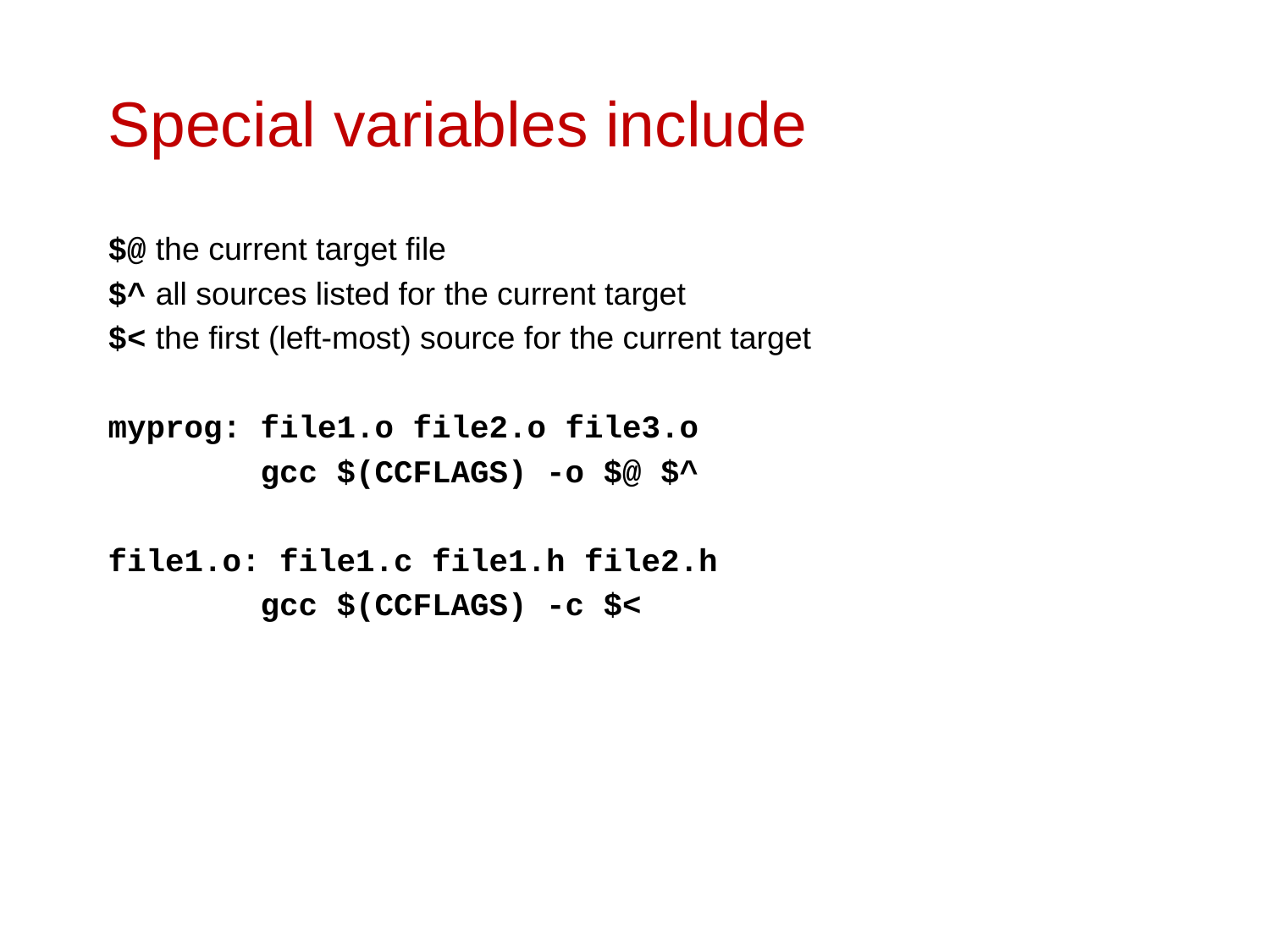

# Special variables include
$@	the current target file
$^	all sources listed for the current target
$<	the first (left-most) source for the current target

myprog: file1.o file2.o file3.o
        gcc $(CCFLAGS) -o $@ $^

file1.o: file1.c file1.h file2.h
        gcc $(CCFLAGS) -c $<